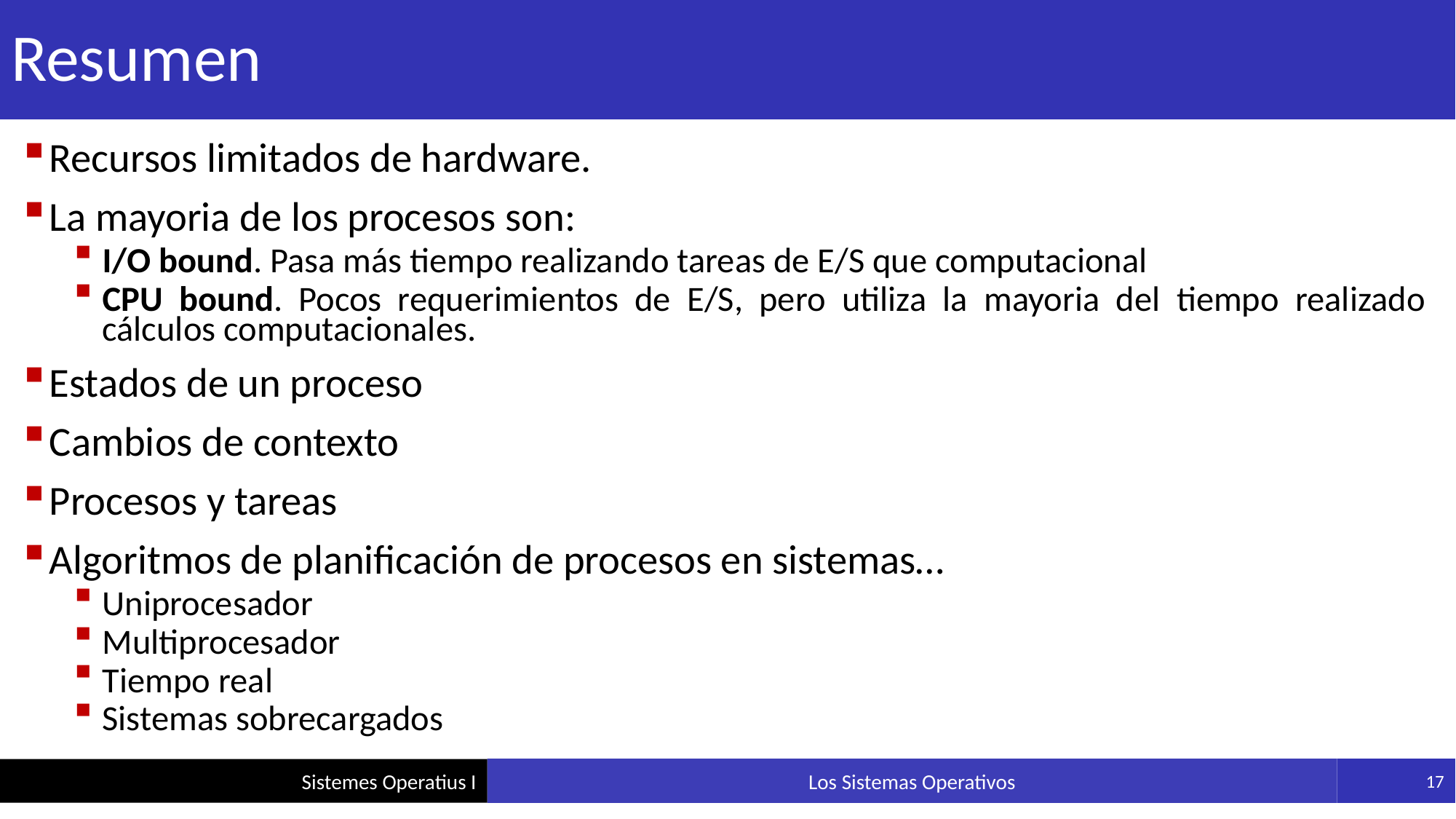

# Resumen
Recursos limitados de hardware.
La mayoria de los procesos son:
I/O bound. Pasa más tiempo realizando tareas de E/S que computacional
CPU bound. Pocos requerimientos de E/S, pero utiliza la mayoria del tiempo realizado cálculos computacionales.
Estados de un proceso
Cambios de contexto
Procesos y tareas
Algoritmos de planificación de procesos en sistemas…
Uniprocesador
Multiprocesador
Tiempo real
Sistemas sobrecargados

Sistemes Operatius I
Los Sistemas Operativos
17